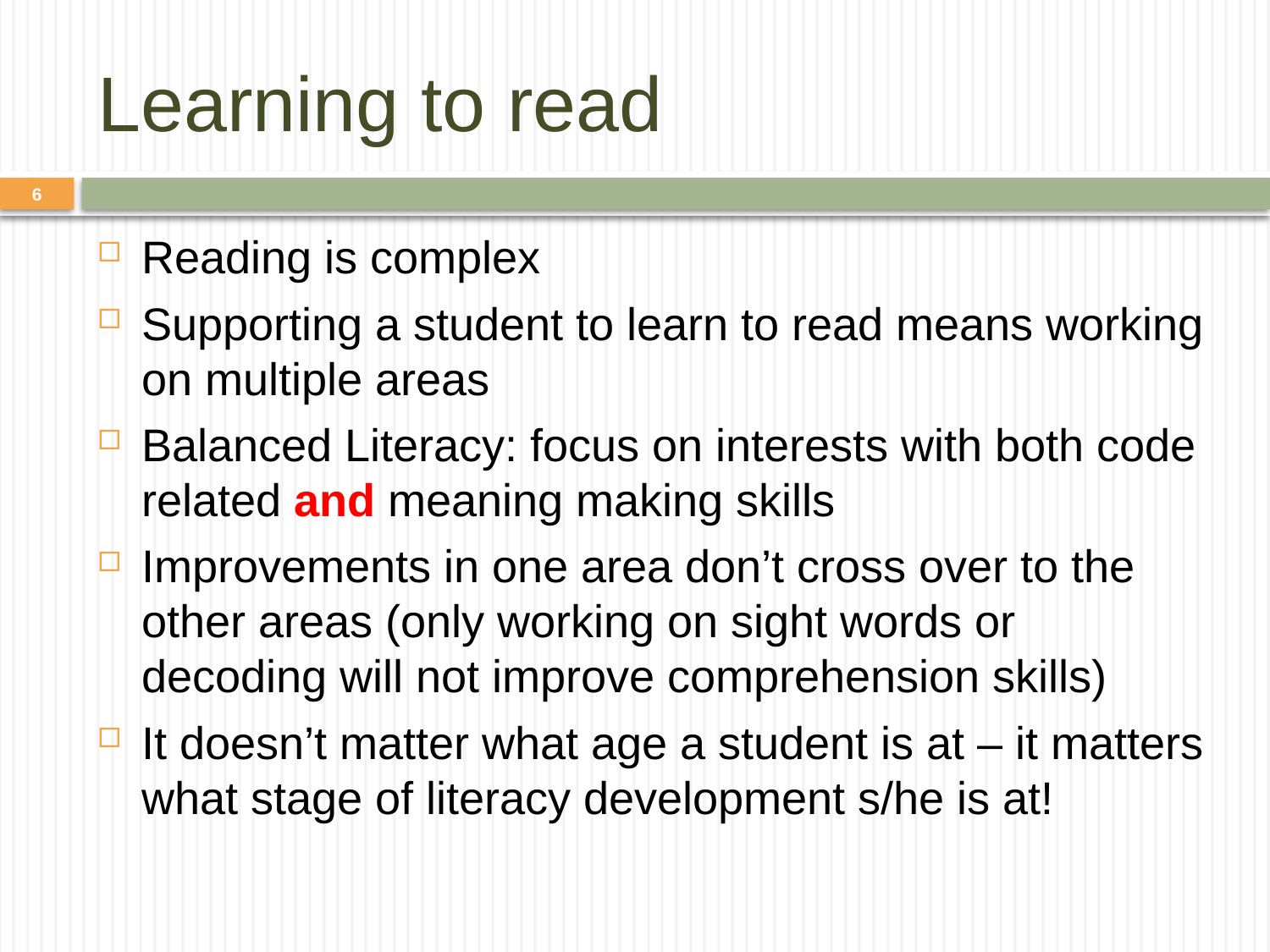

# Learning to read
6
Reading is complex
Supporting a student to learn to read means working on multiple areas
Balanced Literacy: focus on interests with both code related and meaning making skills
Improvements in one area don’t cross over to the other areas (only working on sight words or decoding will not improve comprehension skills)
It doesn’t matter what age a student is at – it matters what stage of literacy development s/he is at!